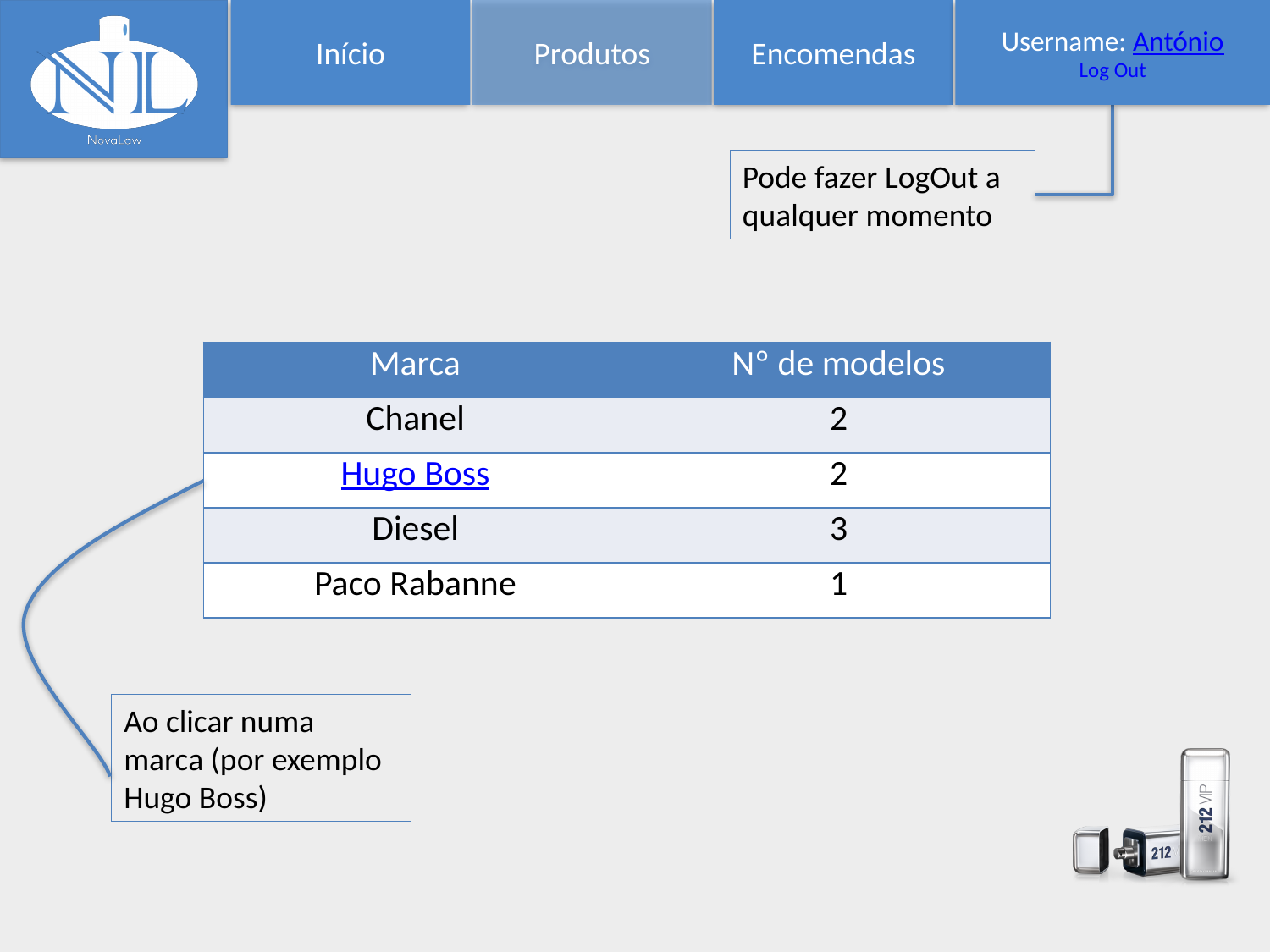

Início
Produtos
Encomendas
Username: António
Log Out
Pode fazer LogOut a qualquer momento

| Marca | Nº de modelos |
| --- | --- |
| Chanel | 2 |
| Hugo Boss | 2 |
| Diesel | 3 |
| Paco Rabanne | 1 |

Ao clicar numa marca (por exemplo Hugo Boss)